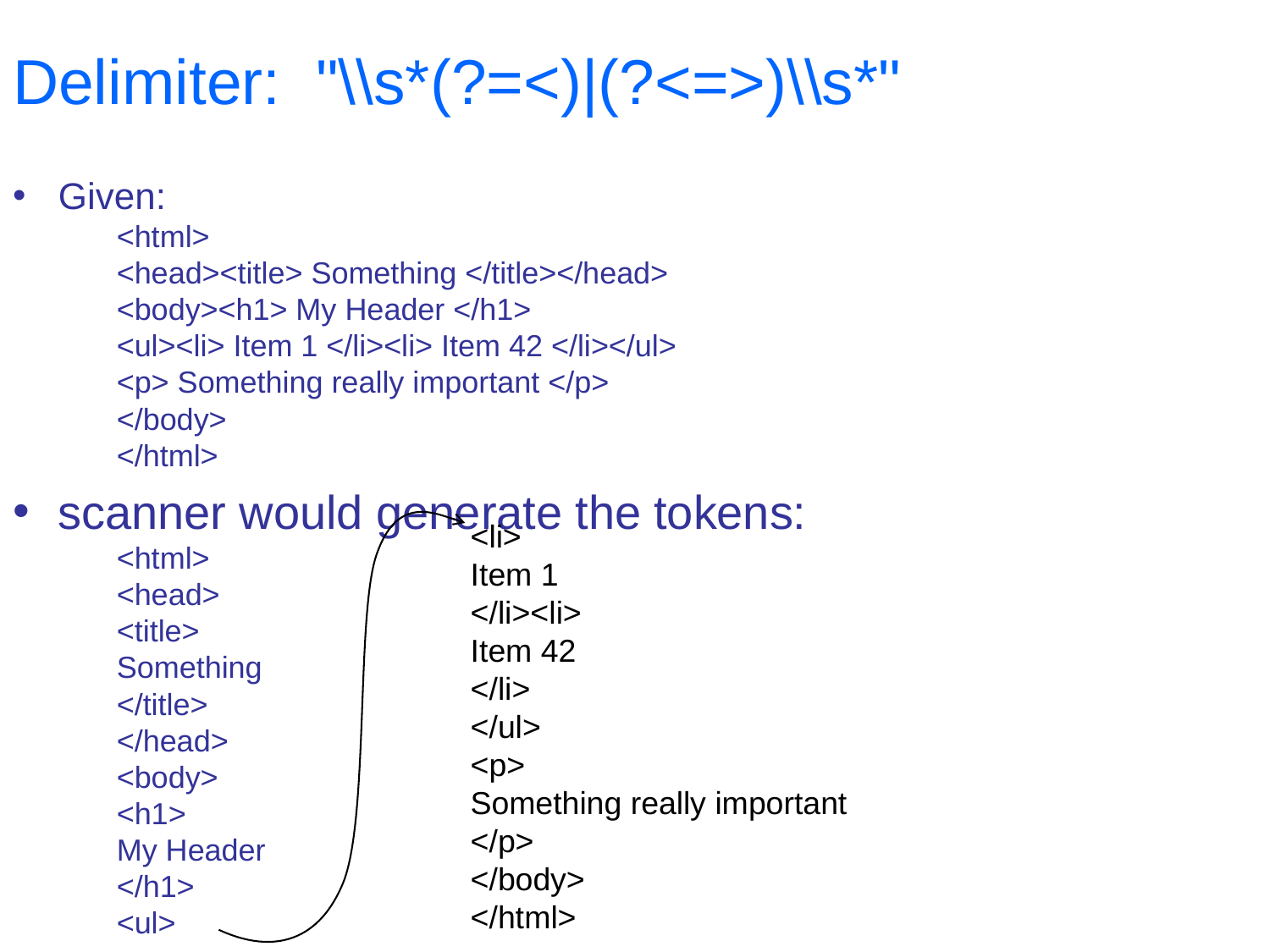

# Delimiter:  "\\s*(?=<)|(?<=>)\\s*"
Given:
<html>
<head><title> Something </title></head>
<body><h1> My Header </h1>
<ul><li> Item 1 </li><li> Item 42 </li></ul>
<p> Something really important </p>
</body>
</html>
scanner would generate the tokens:
<html>
<head>
<title>
Something
</title>
</head>
<body>
<h1>
My Header
</h1>
<ul>

<li>
Item 1
</li><li>
Item 42
</li>
</ul>
<p>
Something really important
</p>
</body>
</html>